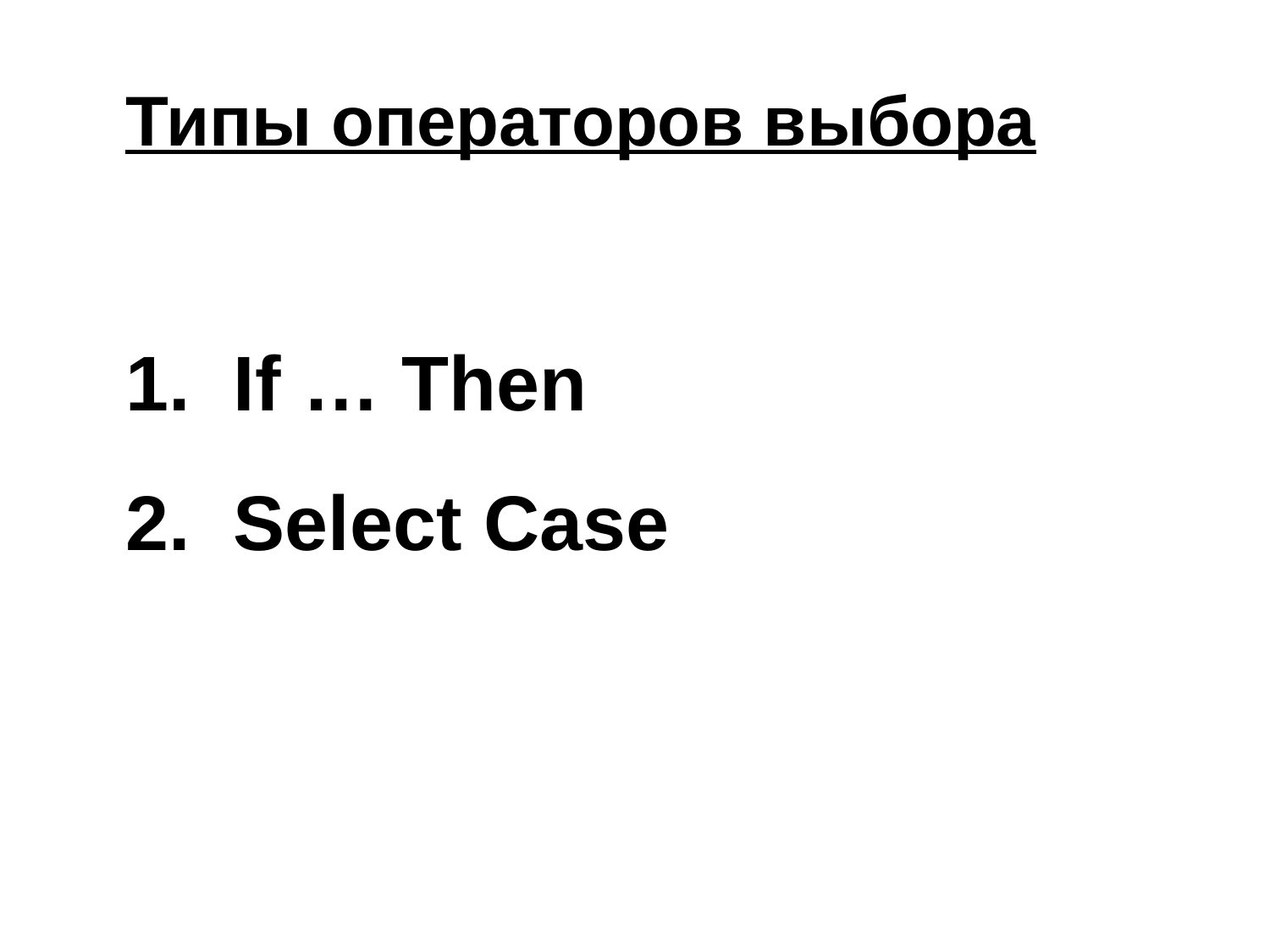

Типы операторов выбора

1.  If … Then
2.  Select Case